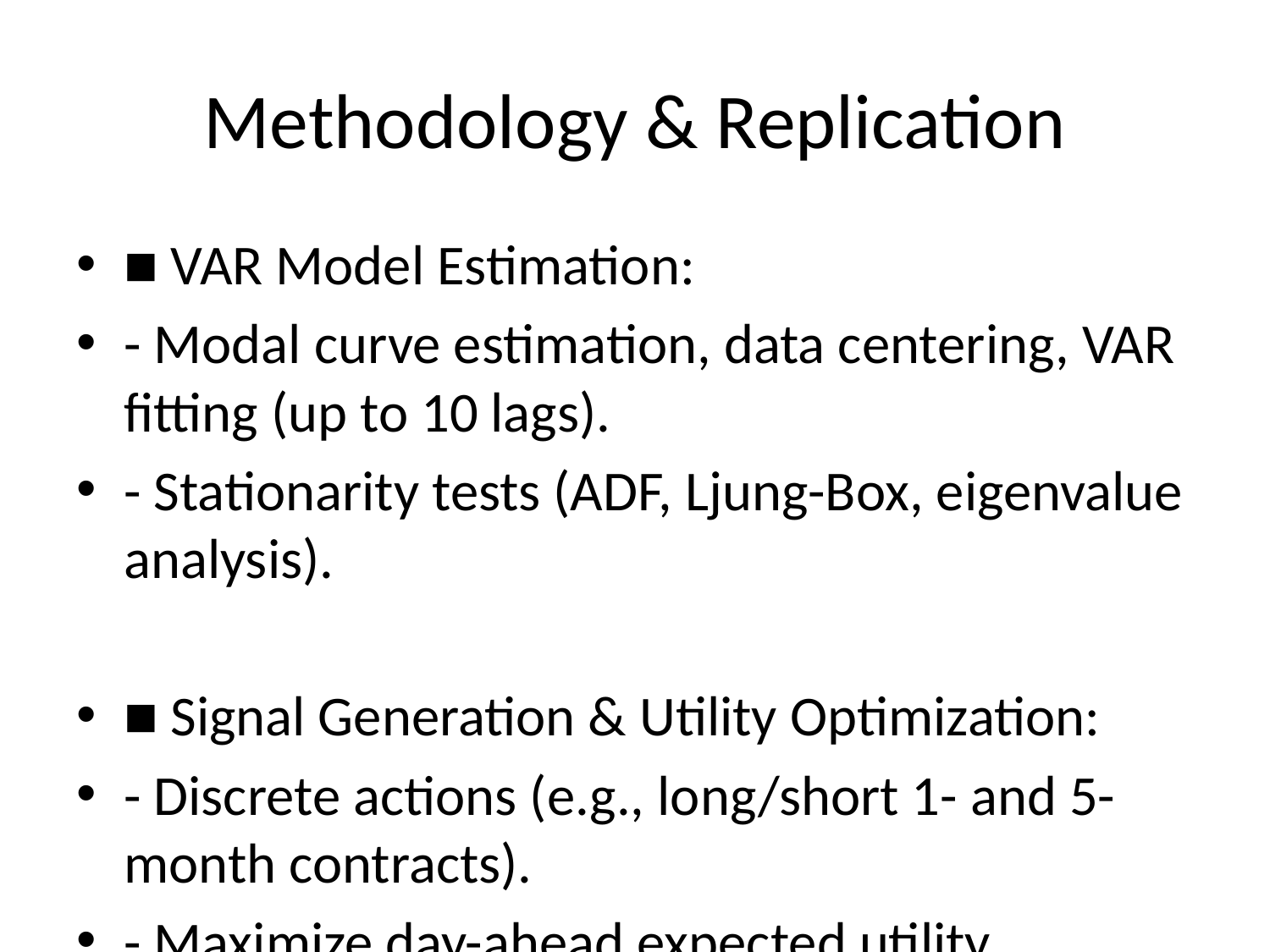

# Methodology & Replication
■ VAR Model Estimation:
- Modal curve estimation, data centering, VAR fitting (up to 10 lags).
- Stationarity tests (ADF, Ljung-Box, eigenvalue analysis).

■ Signal Generation & Utility Optimization:
- Discrete actions (e.g., long/short 1- and 5-month contracts).
- Maximize day-ahead expected utility (power/exponential).

■ Neural Network Approximation:
- Deep feed-forward network trained on VAR-simulated paths.
- Five hidden layers, PReLU activations.